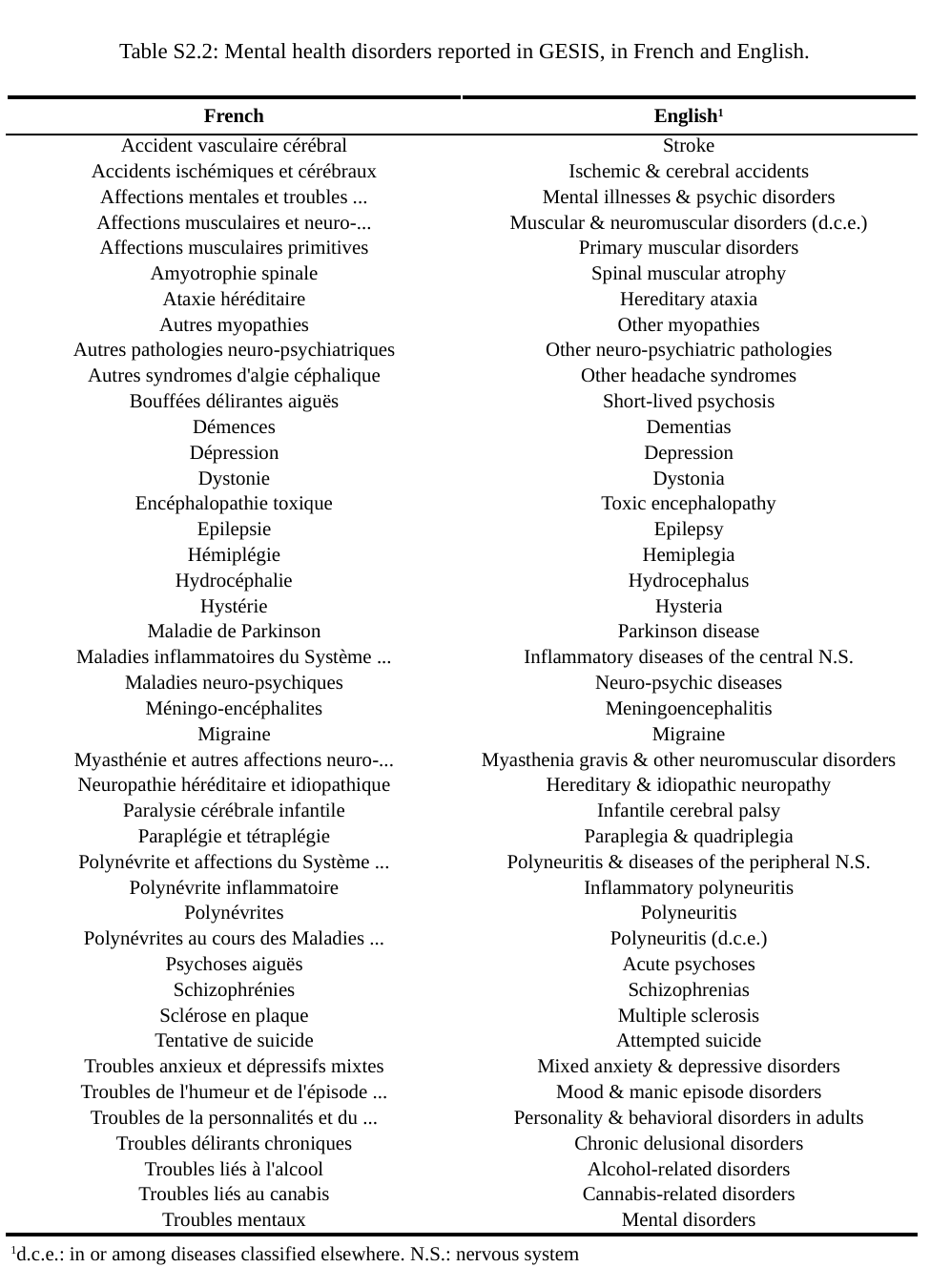

Table S2.2: Mental health disorders reported in GESIS, in French and English.
| French | English1 |
| --- | --- |
| Accident vasculaire cérébral | Stroke |
| Accidents ischémiques et cérébraux | Ischemic & cerebral accidents |
| Affections mentales et troubles ... | Mental illnesses & psychic disorders |
| Affections musculaires et neuro-... | Muscular & neuromuscular disorders (d.c.e.) |
| Affections musculaires primitives | Primary muscular disorders |
| Amyotrophie spinale | Spinal muscular atrophy |
| Ataxie héréditaire | Hereditary ataxia |
| Autres myopathies | Other myopathies |
| Autres pathologies neuro-psychiatriques | Other neuro-psychiatric pathologies |
| Autres syndromes d'algie céphalique | Other headache syndromes |
| Bouffées délirantes aiguës | Short-lived psychosis |
| Démences | Dementias |
| Dépression | Depression |
| Dystonie | Dystonia |
| Encéphalopathie toxique | Toxic encephalopathy |
| Epilepsie | Epilepsy |
| Hémiplégie | Hemiplegia |
| Hydrocéphalie | Hydrocephalus |
| Hystérie | Hysteria |
| Maladie de Parkinson | Parkinson disease |
| Maladies inflammatoires du Système ... | Inflammatory diseases of the central N.S. |
| Maladies neuro-psychiques | Neuro-psychic diseases |
| Méningo-encéphalites | Meningoencephalitis |
| Migraine | Migraine |
| Myasthénie et autres affections neuro-... | Myasthenia gravis & other neuromuscular disorders |
| Neuropathie héréditaire et idiopathique | Hereditary & idiopathic neuropathy |
| Paralysie cérébrale infantile | Infantile cerebral palsy |
| Paraplégie et tétraplégie | Paraplegia & quadriplegia |
| Polynévrite et affections du Système ... | Polyneuritis & diseases of the peripheral N.S. |
| Polynévrite inflammatoire | Inflammatory polyneuritis |
| Polynévrites | Polyneuritis |
| Polynévrites au cours des Maladies ... | Polyneuritis (d.c.e.) |
| Psychoses aiguës | Acute psychoses |
| Schizophrénies | Schizophrenias |
| Sclérose en plaque | Multiple sclerosis |
| Tentative de suicide | Attempted suicide |
| Troubles anxieux et dépressifs mixtes | Mixed anxiety & depressive disorders |
| Troubles de l'humeur et de l'épisode ... | Mood & manic episode disorders |
| Troubles de la personnalités et du ... | Personality & behavioral disorders in adults |
| Troubles délirants chroniques | Chronic delusional disorders |
| Troubles liés à l'alcool | Alcohol-related disorders |
| Troubles liés au canabis | Cannabis-related disorders |
| Troubles mentaux | Mental disorders |
| 1d.c.e.: in or among diseases classified elsewhere. N.S.: nervous system |  |